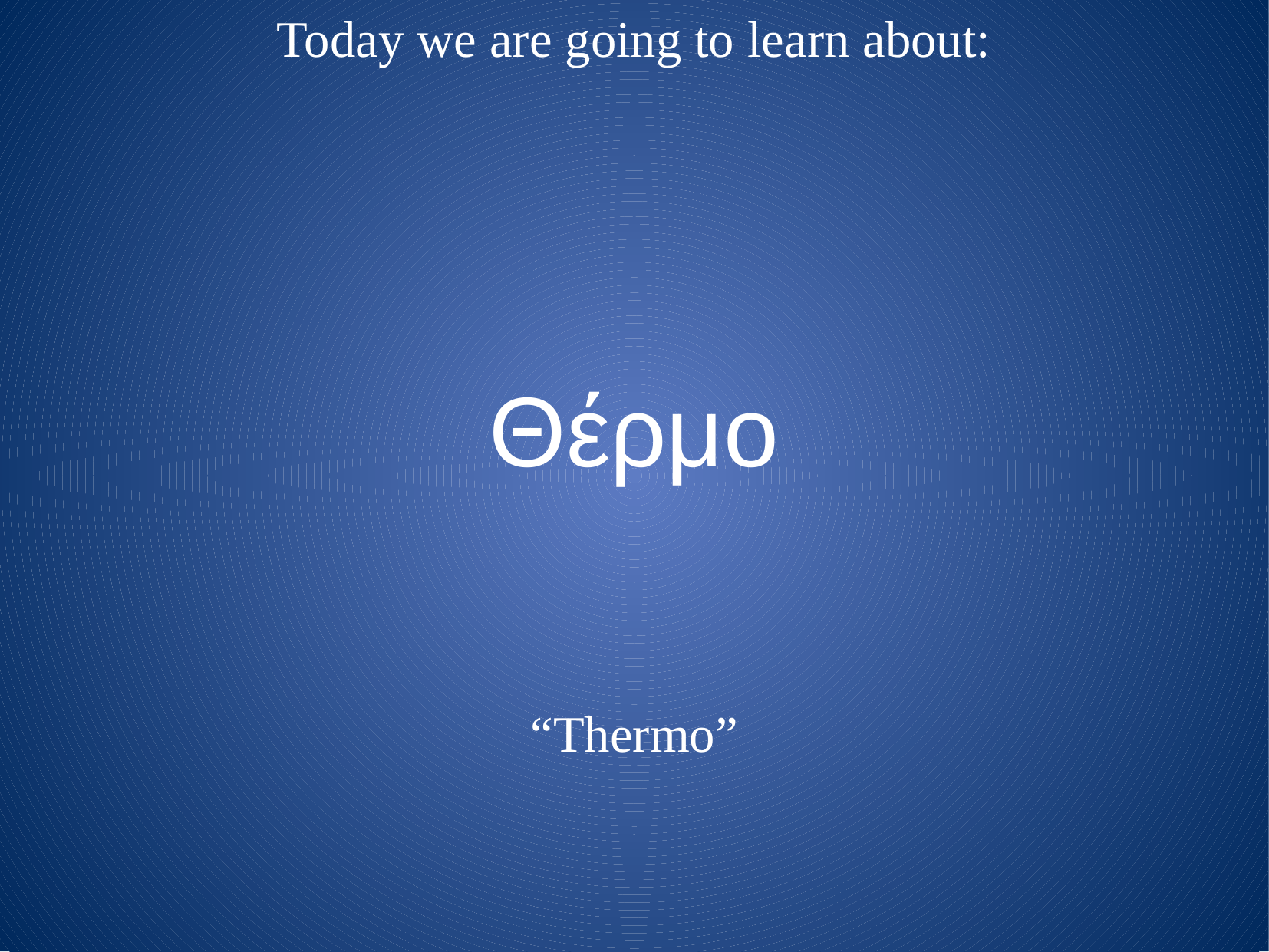

Today we are going to learn about:
Θέρμο
“Thermo”